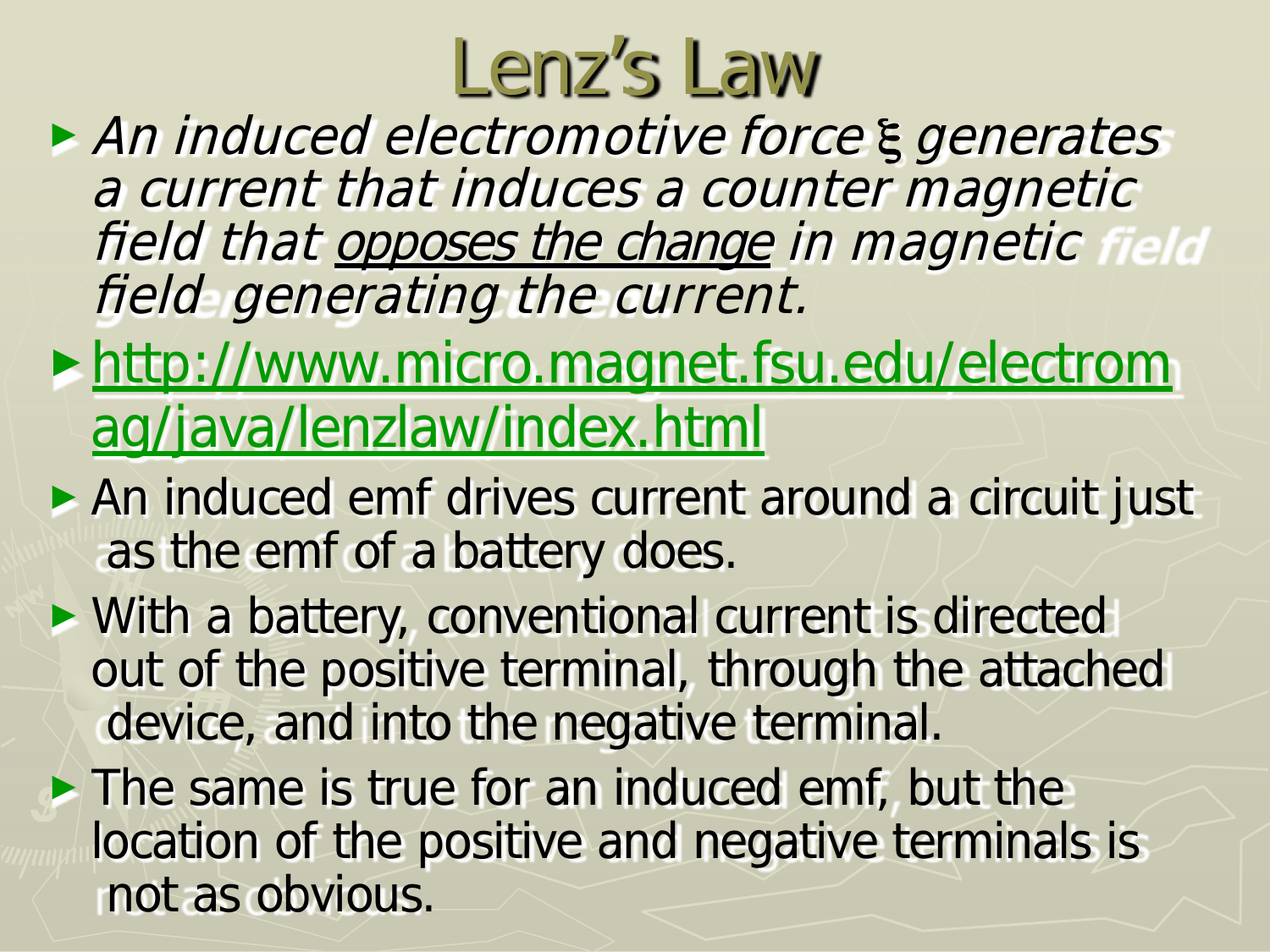

# Lenz’s Law

An induced electromotive force ξ generates  a current that induces a counter magnetic  field that opposes the change in magnetic field  generating the current.
http://www.micro.magnet.fsu.edu/electrom
ag/java/lenzlaw/index.html
An induced emf drives current around a circuit just  as the emf of a battery does.
With a battery, conventional current is directed  out of the positive terminal, through the attached  device, and into the negative terminal.
The same is true for an induced emf, but the  location of the positive and negative terminals is  not as obvious.